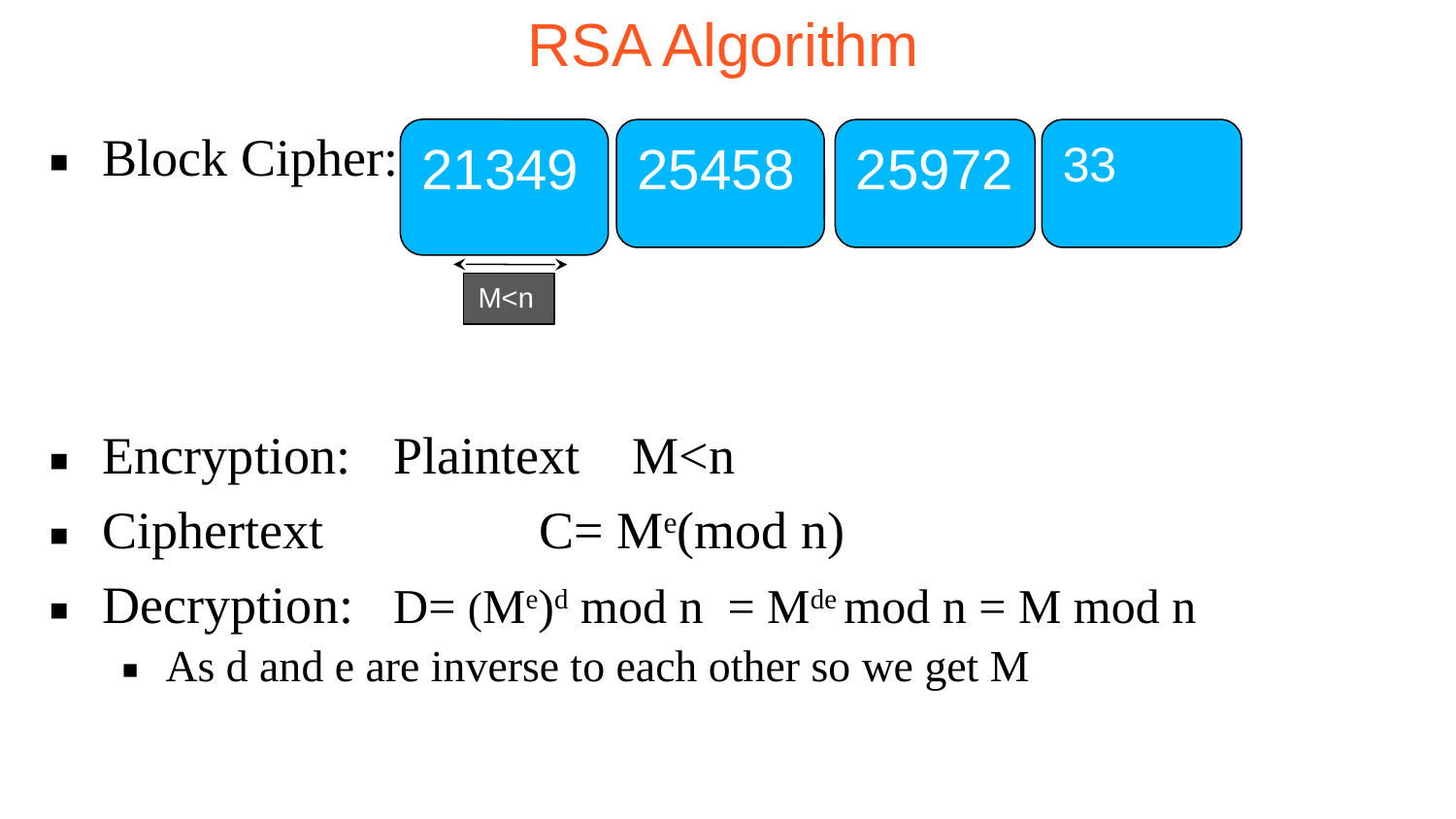

RSA Algorithm
21349
25972
33
25458
Block Cipher:

Encryption:	Plaintext    M<n
Ciphertext		C= Me(mod n)
Decryption: 	D= (Me)d mod n  = Mde mod n = M mod n
As d and e are inverse to each other so we get M
M<n